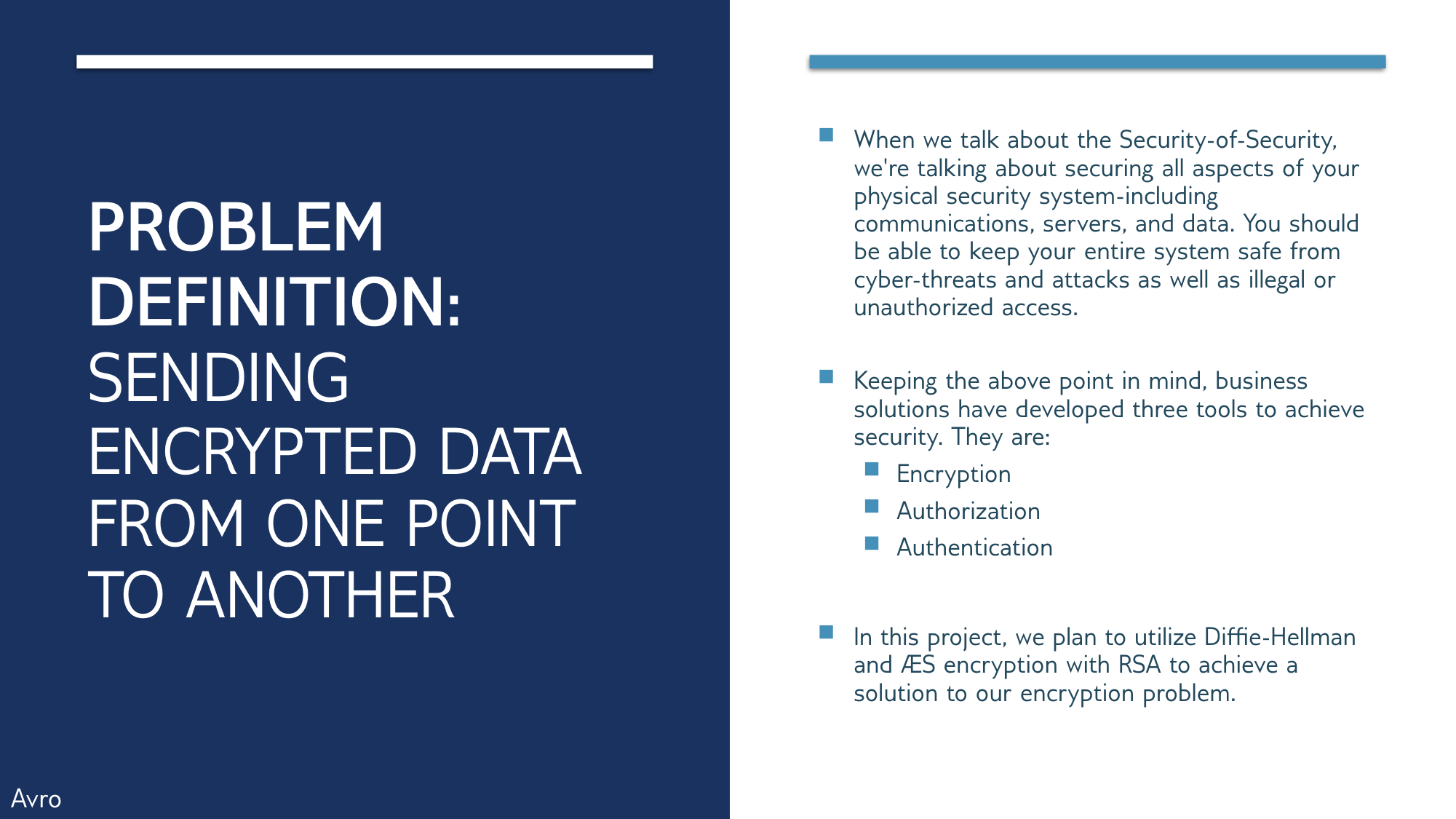

# Problem Definition: Sending Encrypted Data from one point to another
When we talk about the Security-of-Security, we're talking about securing all aspects of your physical security system-including communications, servers, and data. You should be able to keep your entire system safe from cyber-threats and attacks as well as illegal or unauthorized access.

Keeping the above point in mind, business solutions have developed three tools to achieve security. They are:
Encryption
Authorization
Authentication

In this project, we plan to utilize Diffie-Hellman and AES encryption with RSA to achieve a solution to our encryption problem.

Avro